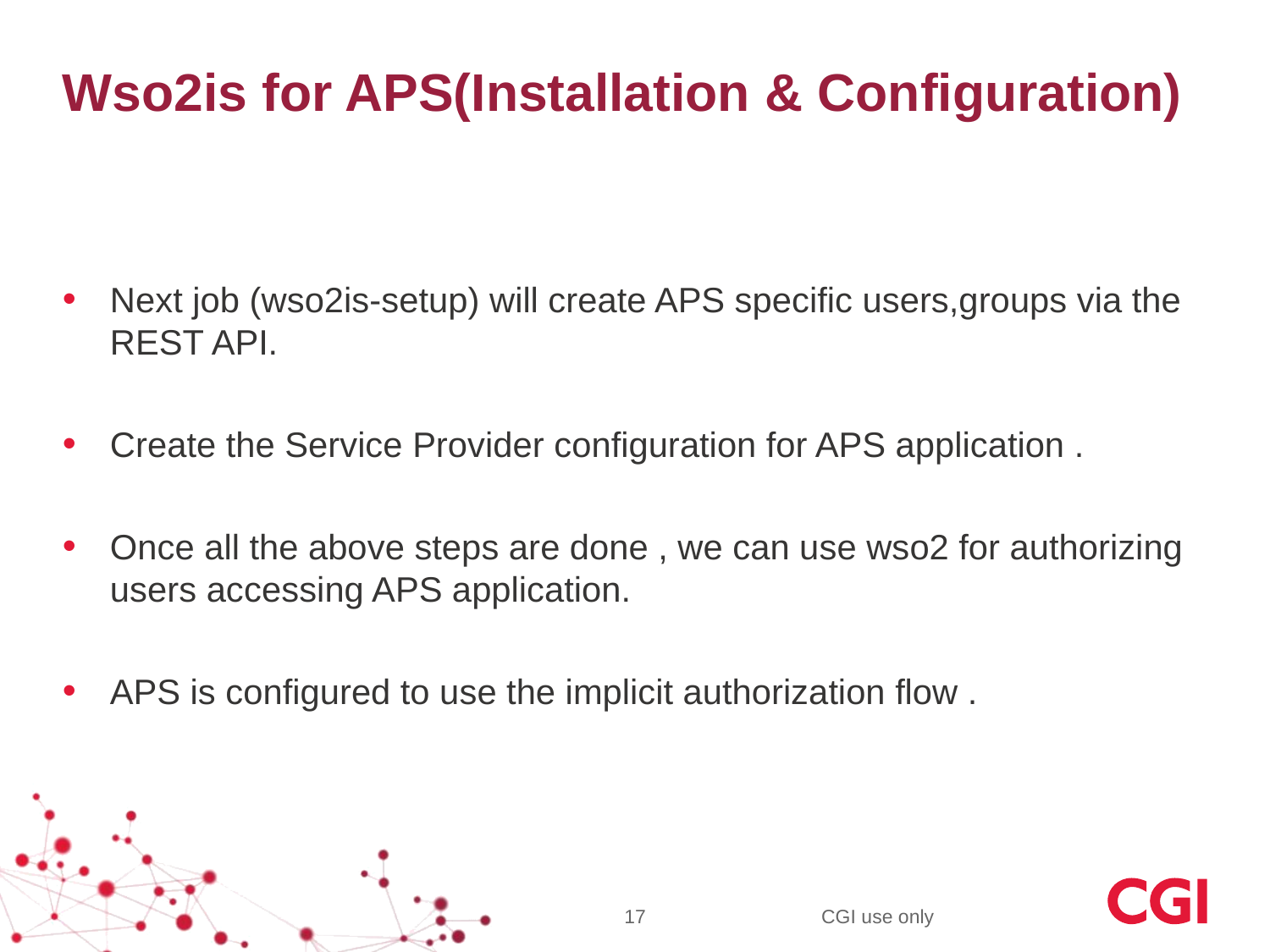

# Wso2is for APS(Installation & Configuration)

Next job (wso2is-setup) will create APS specific users,groups via the REST API.

Create the Service Provider configuration for APS application .

Once all the above steps are done , we can use wso2 for authorizing users accessing APS application.

APS is configured to use the implicit authorization flow .

17